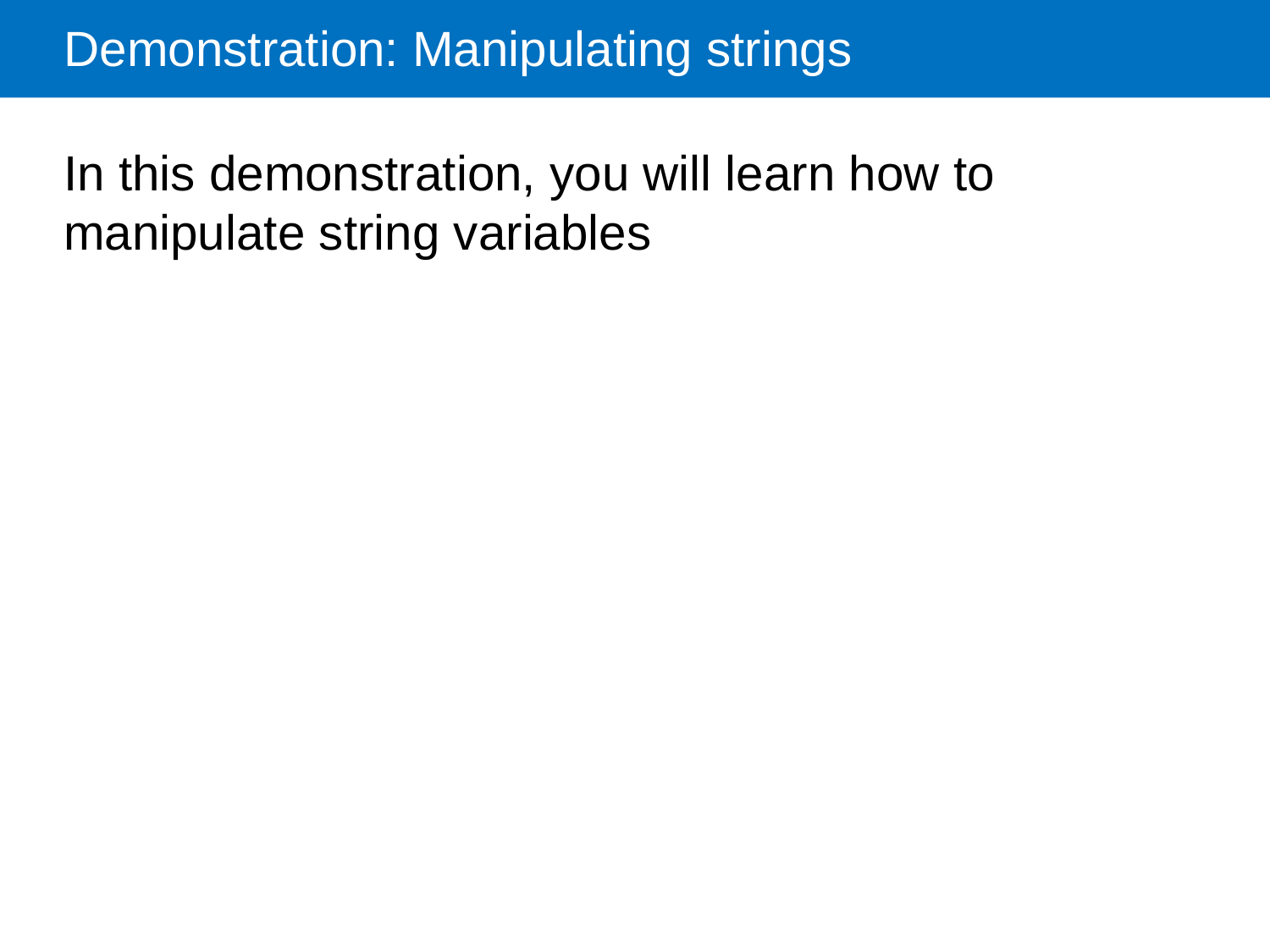

# Demonstration: Manipulating strings
In this demonstration, you will learn how to manipulate string variables